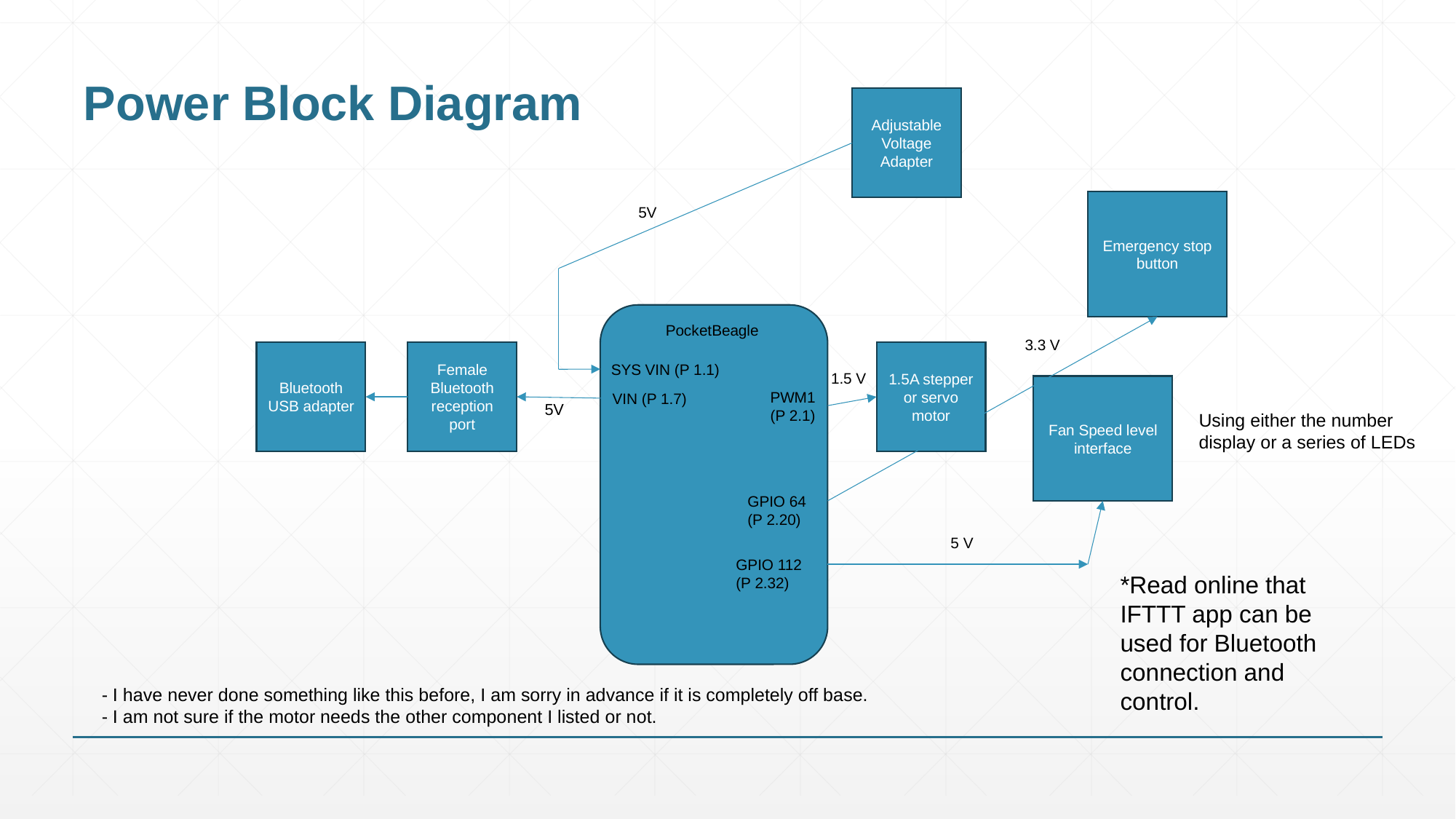

# Power Block Diagram
Adjustable Voltage Adapter
Emergency stop button
5V

PocketBeagle
3.3 V
Bluetooth USB adapter
Female Bluetooth reception port
1.5A stepper or servo motor
SYS VIN (P 1.1)
1.5 V
Fan Speed level interface
PWM1 (P 2.1)
VIN (P 1.7)
5V
Using either the number display or a series of LEDs
GPIO 64 (P 2.20)
5 V
GPIO 112 (P 2.32)
*Read online that IFTTT app can be used for Bluetooth connection and control.
- I have never done something like this before, I am sorry in advance if it is completely off base.
- I am not sure if the motor needs the other component I listed or not.